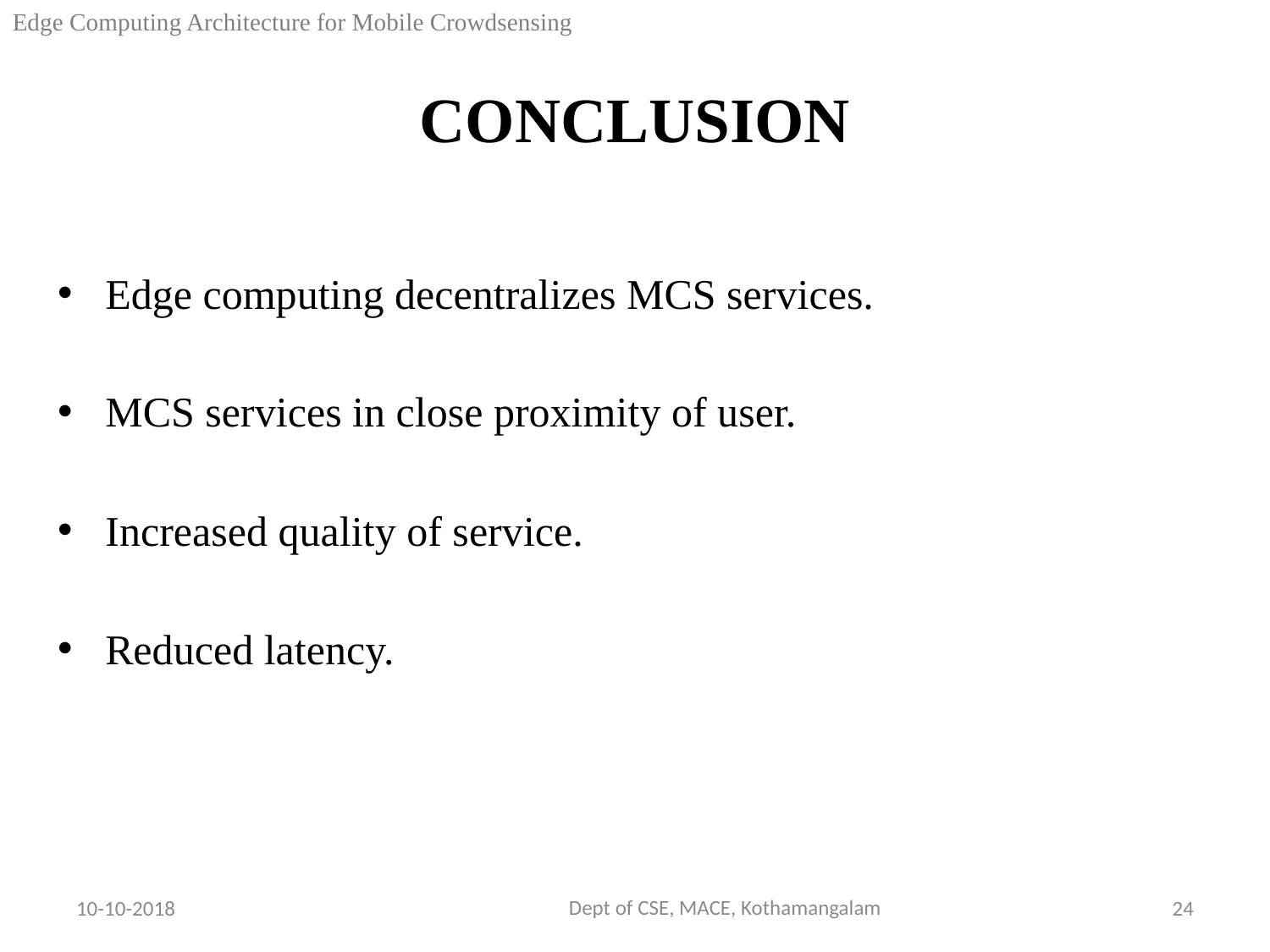

Edge Computing Architecture for Mobile Crowdsensing

# CONCLUSION
Edge computing decentralizes MCS services.

MCS services in close proximity of user.

Increased quality of service.

Reduced latency.

Dept of CSE, MACE, Kothamangalam
10-10-2018
24